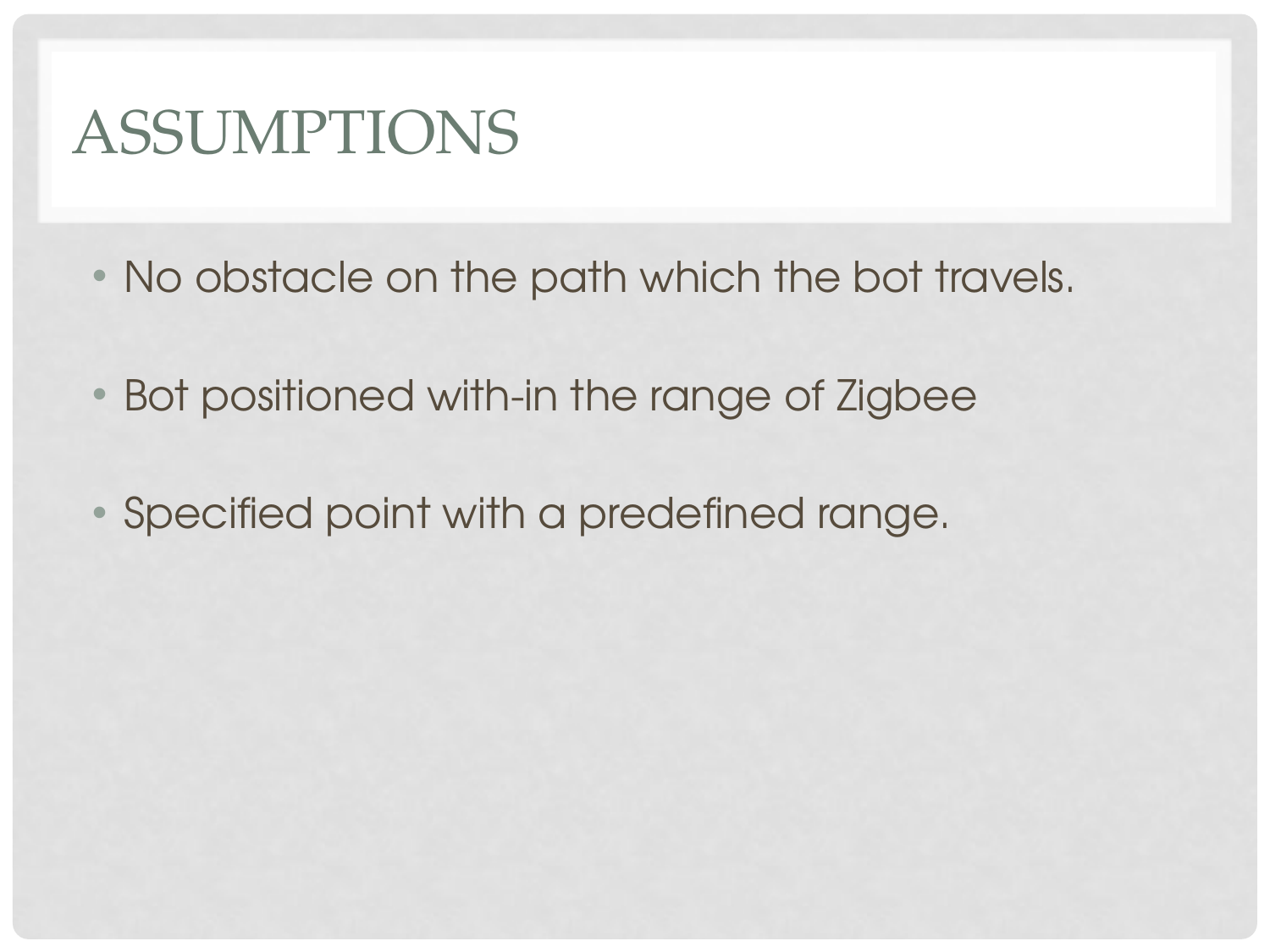

# assumptions
No obstacle on the path which the bot travels.

Bot positioned with-in the range of Zigbee

Specified point with a predefined range.